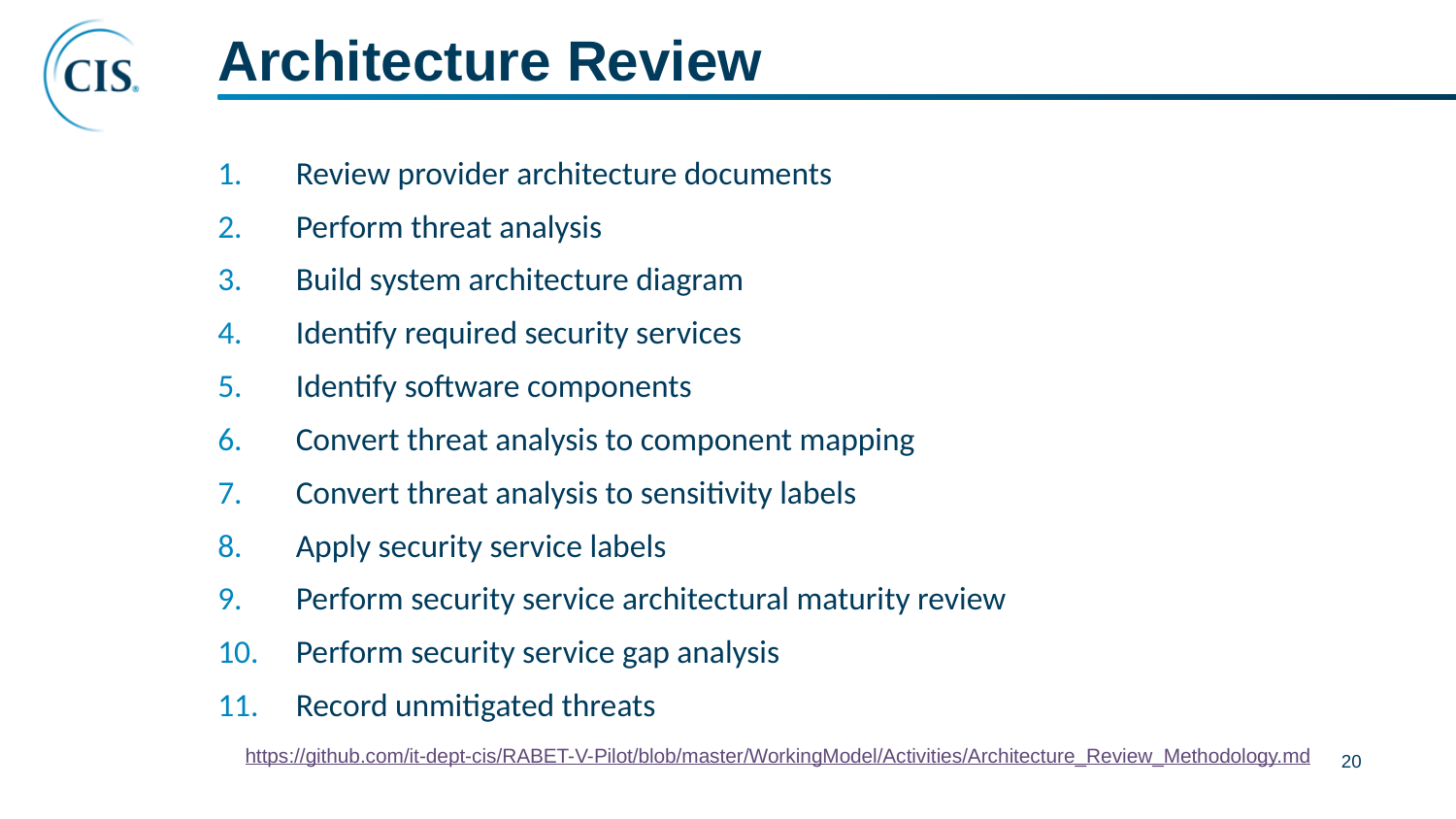

# Architecture Review
Review provider architecture documents
Perform threat analysis
Build system architecture diagram
Identify required security services
Identify software components
Convert threat analysis to component mapping
Convert threat analysis to sensitivity labels
Apply security service labels
Perform security service architectural maturity review
Perform security service gap analysis
Record unmitigated threats

https://github.com/it-dept-cis/RABET-V-Pilot/blob/master/WorkingModel/Activities/Architecture_Review_Methodology.md